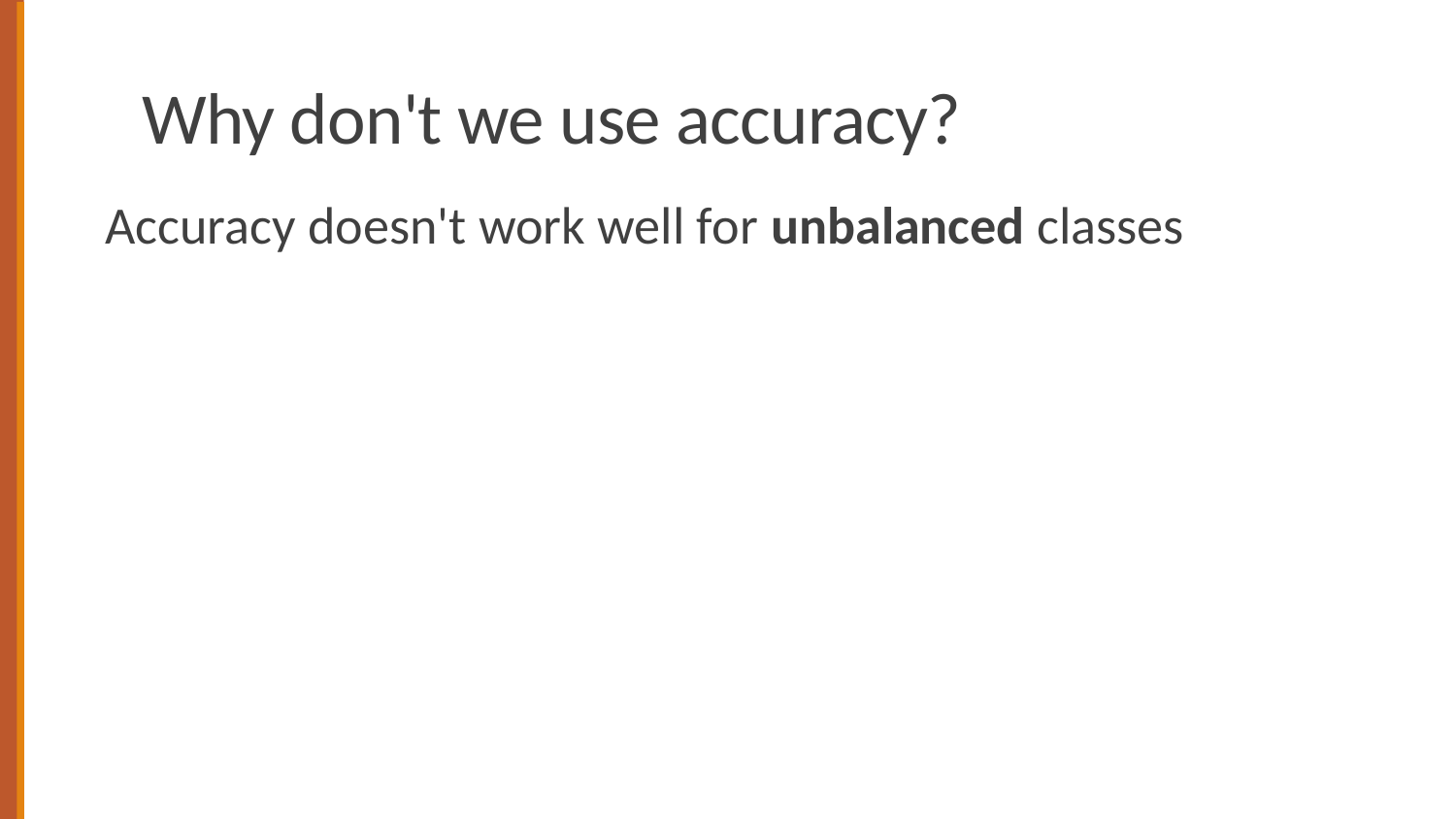

# Why don't we use accuracy?
Accuracy doesn't work well for unbalanced classes